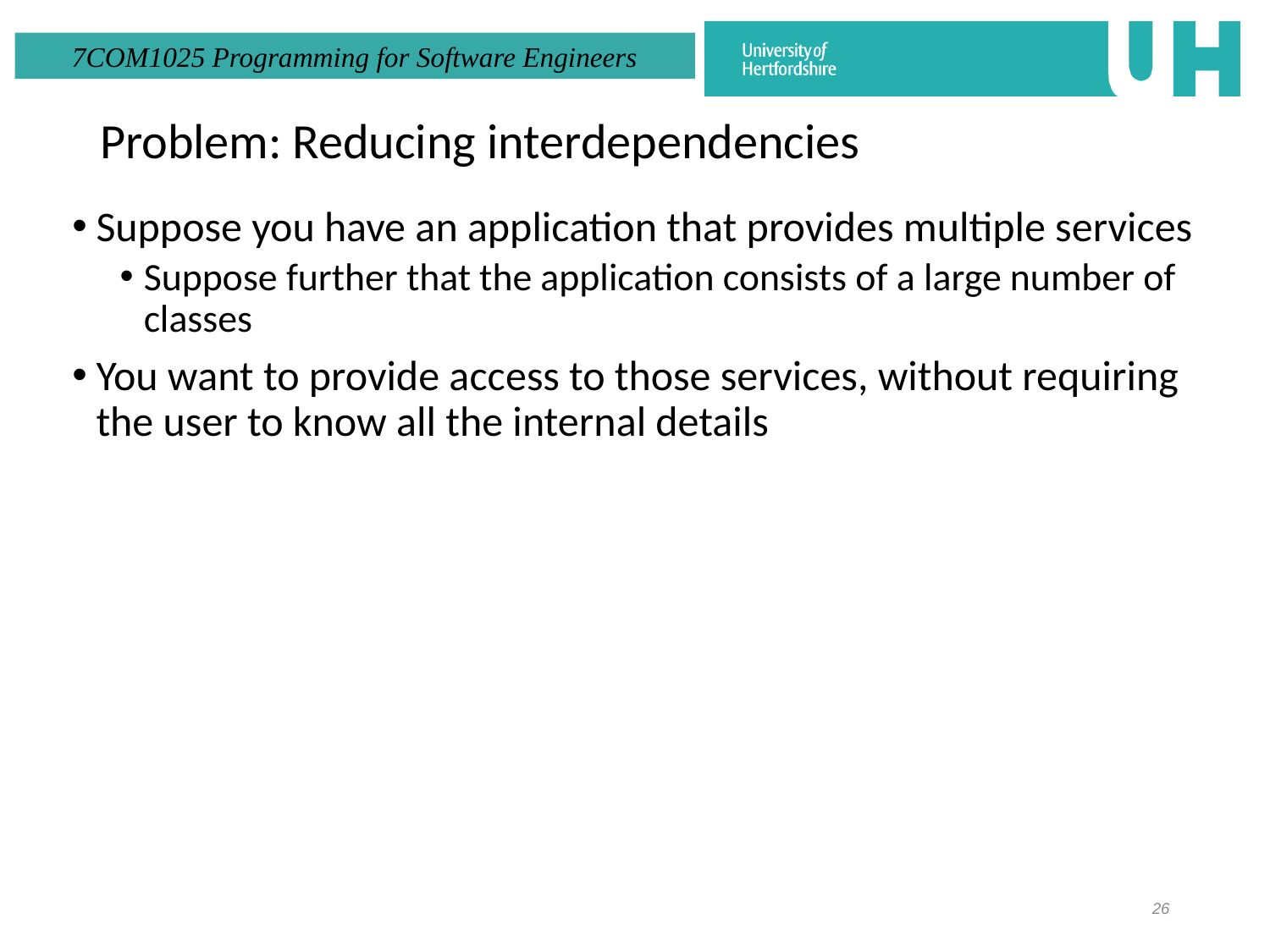

# Problem: Reducing interdependencies
Suppose you have an application that provides multiple services
Suppose further that the application consists of a large number of classes
You want to provide access to those services, without requiring the user to know all the internal details
26